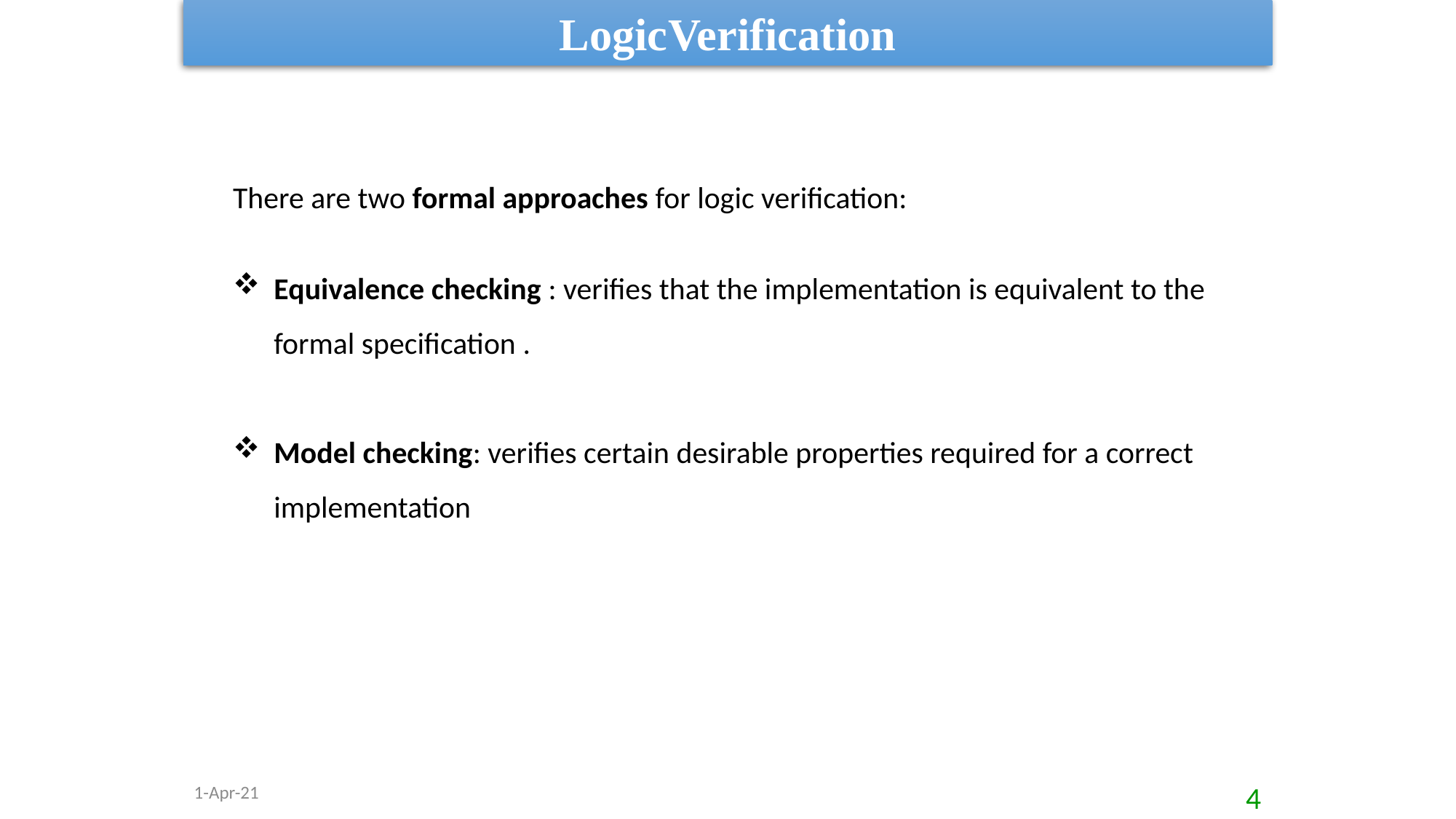

Logic	Verification
There are two formal approaches for logic verification:

Equivalence checking : verifies that the implementation is equivalent to the formal specification .

Model checking: verifies certain desirable properties required for a correct implementation

1-Apr-21
4